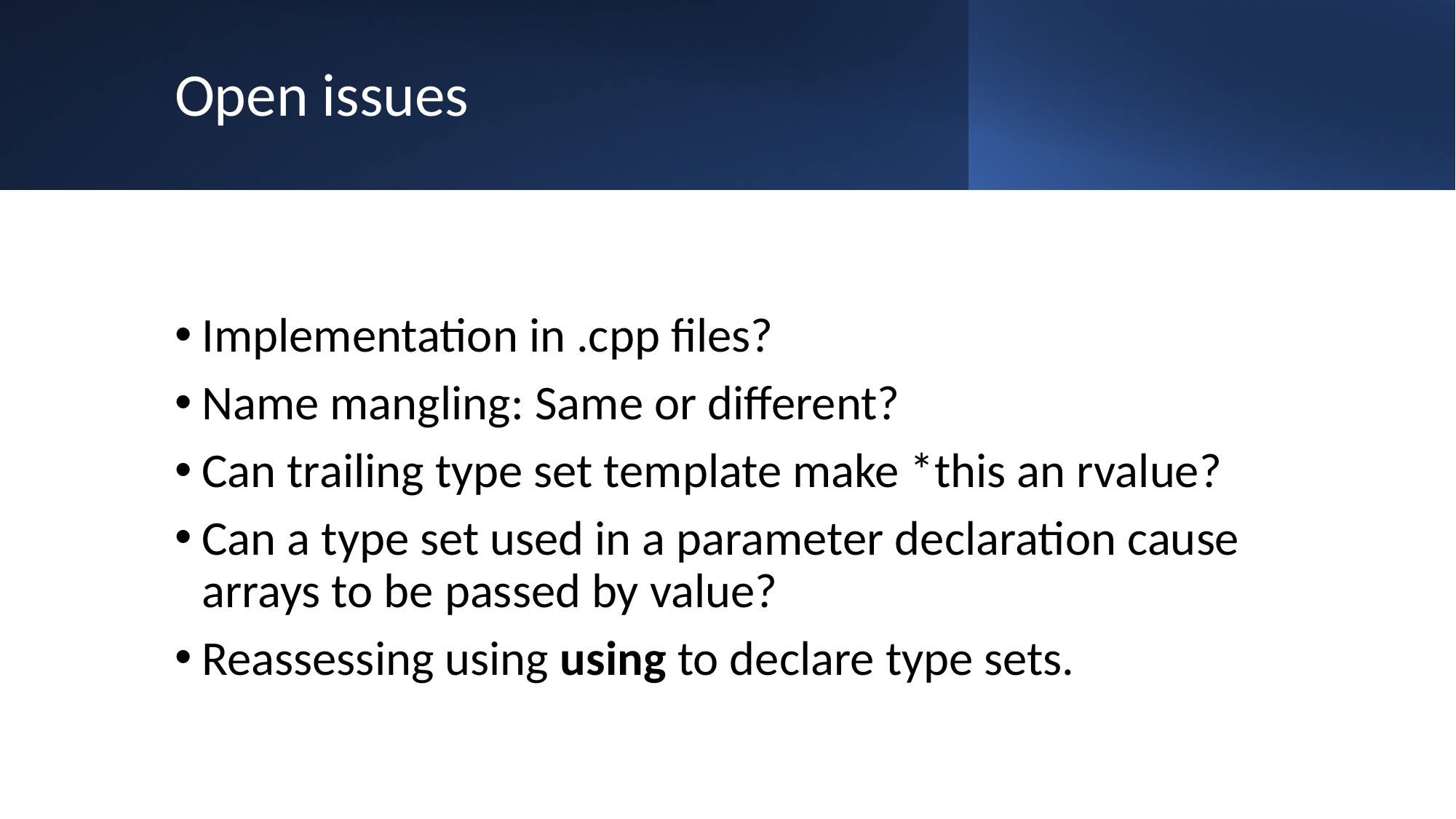

# Open issues
Implementation in .cpp files?
Name mangling: Same or different?
Can trailing type set template make *this an rvalue?
Can a type set used in a parameter declaration cause arrays to be passed by value?
Reassessing using using to declare type sets.